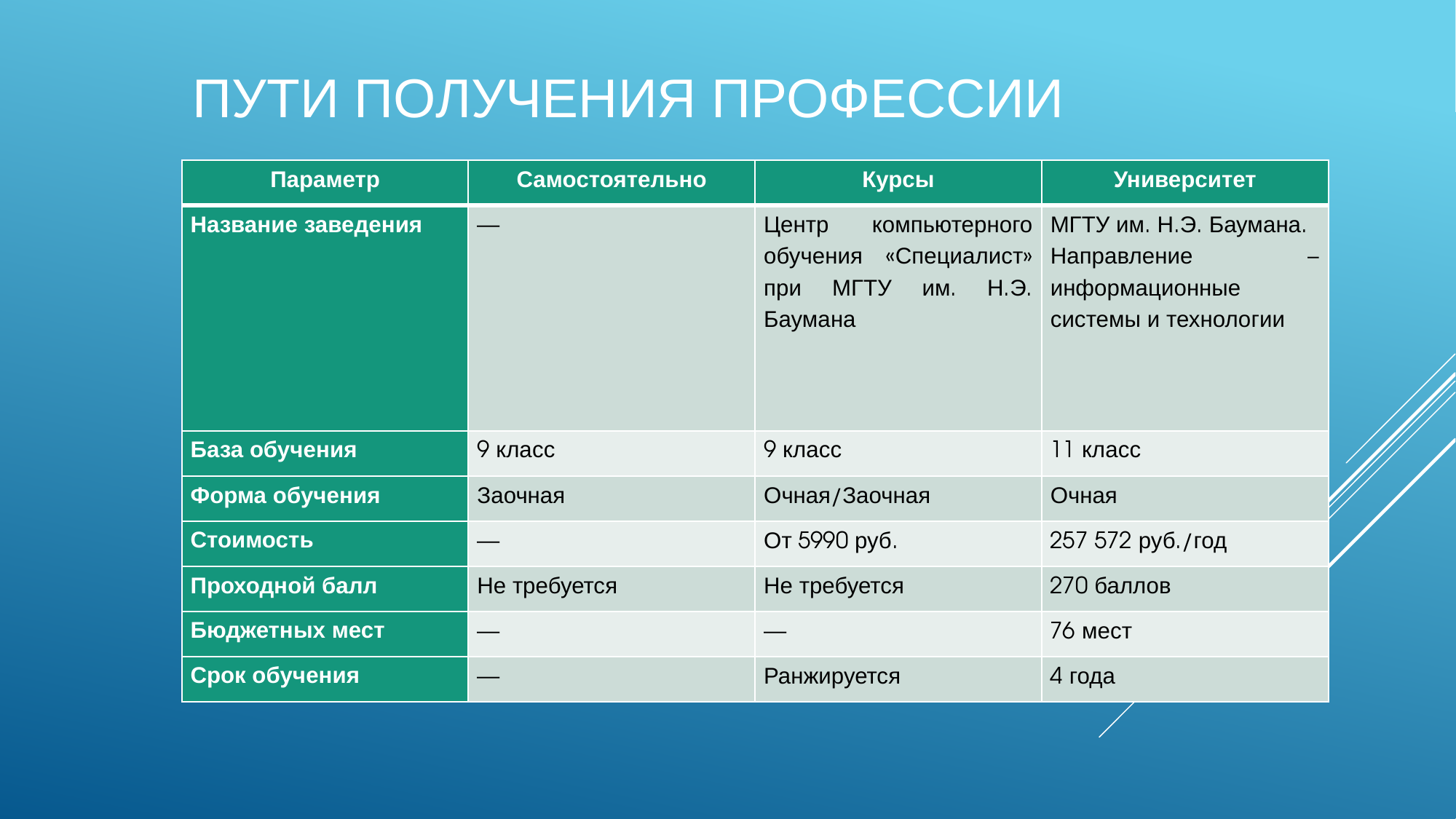

# Пути получения профессии
| Параметр | Самостоятельно | Курсы | Университет |
| --- | --- | --- | --- |
| Название заведения | — | Центр компьютерного обучения «Специалист» при МГТУ им. Н.Э. Баумана | МГТУ им. Н.Э. Баумана. Направление – информационные системы и технологии |
| База обучения | 9 класс | 9 класс | 11 класс |
| Форма обучения | Заочная | Очная/Заочная | Очная |
| Стоимость | — | От 5990 руб. | 257 572 руб./год |
| Проходной балл | Не требуется | Не требуется | 270 баллов |
| Бюджетных мест | — | — | 76 мест |
| Срок обучения | — | Ранжируется | 4 года |